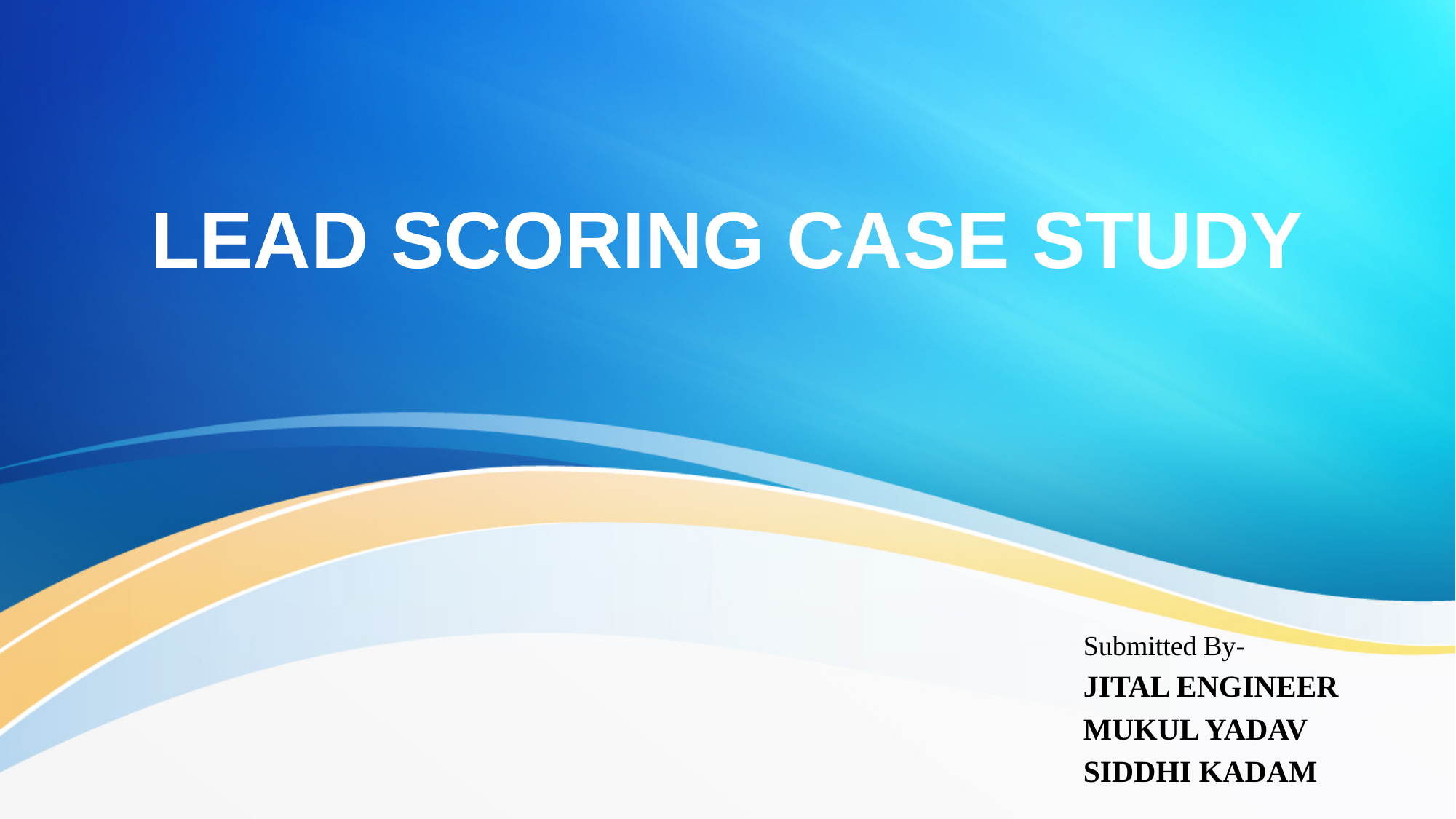

# LEAD SCORING CASE STUDY
Submitted By-
JITAL ENGINEER
MUKUL YADAV
SIDDHI KADAM